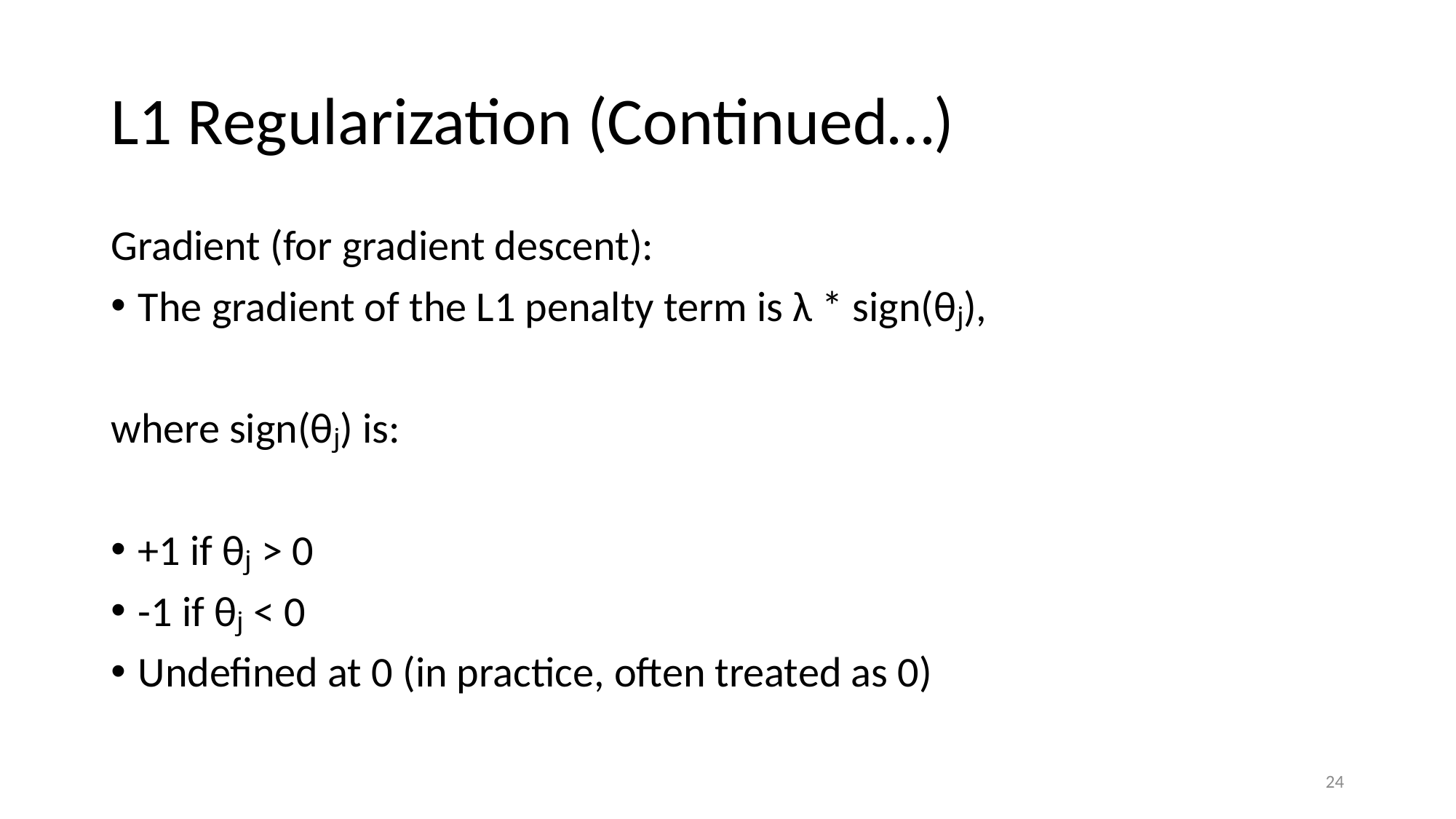

# L1 Regularization (Continued…)
Gradient (for gradient descent):
The gradient of the L1 penalty term is λ * sign(θⱼ),

where sign(θⱼ) is:

+1 if θⱼ > 0
-1 if θⱼ < 0
Undefined at 0 (in practice, often treated as 0)

24